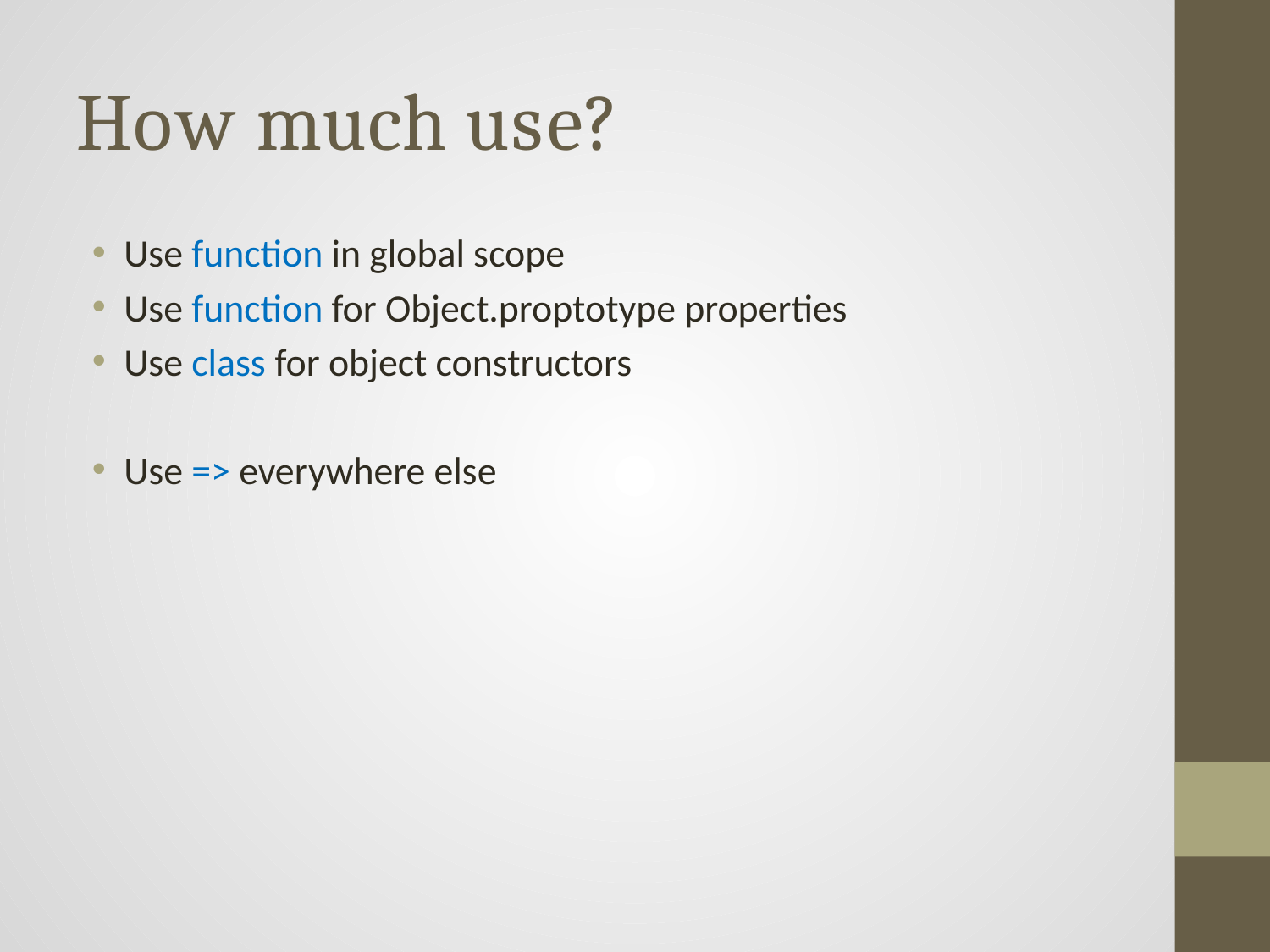

# How much use?
Use function in global scope
Use function for Object.proptotype properties
Use class for object constructors

Use => everywhere else